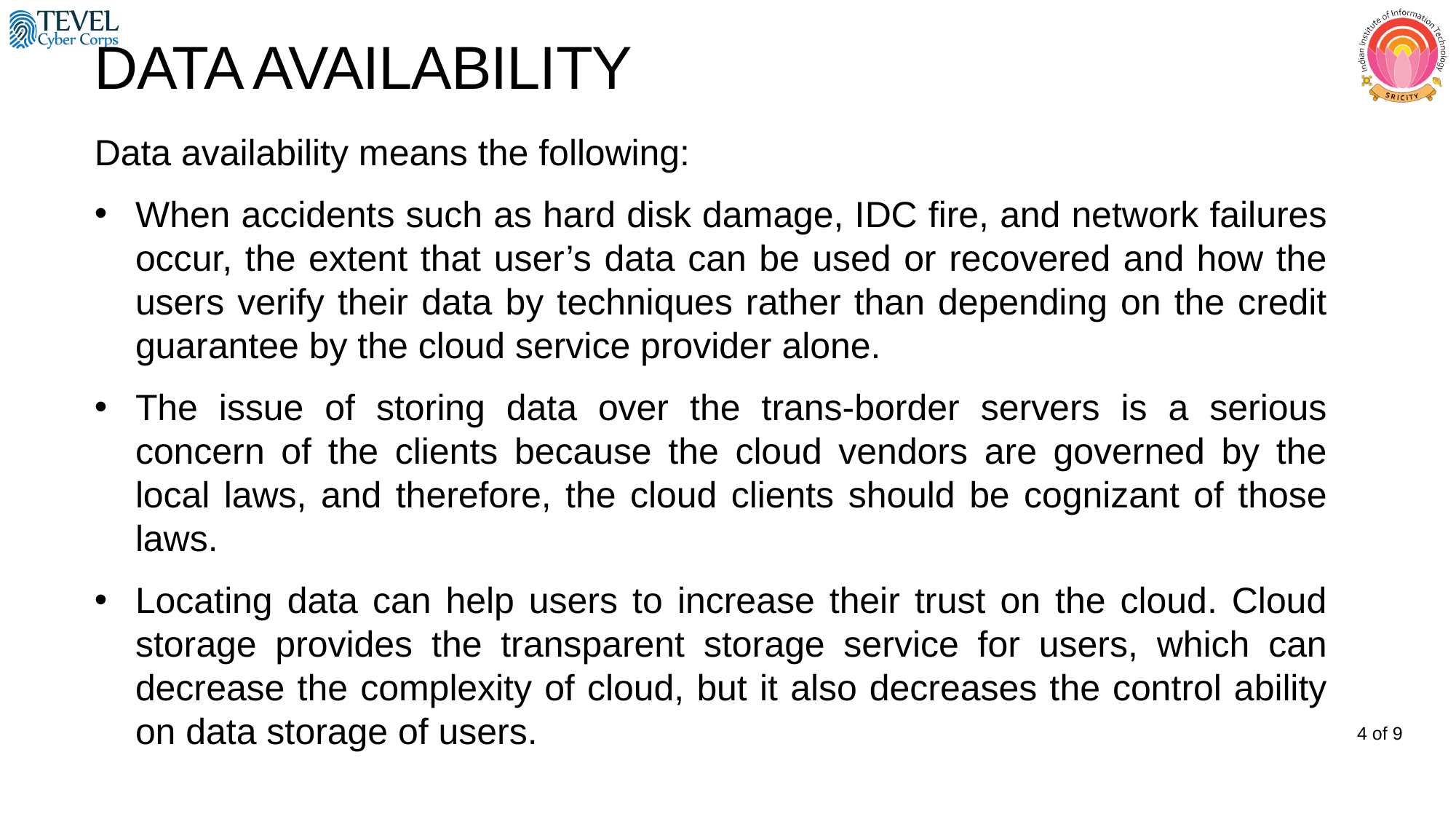

DATA AVAILABILITY
Data availability means the following:
When accidents such as hard disk damage, IDC fire, and network failures occur, the extent that user’s data can be used or recovered and how the users verify their data by techniques rather than depending on the credit guarantee by the cloud service provider alone.
The issue of storing data over the trans-border servers is a serious concern of the clients because the cloud vendors are governed by the local laws, and therefore, the cloud clients should be cognizant of those laws.
Locating data can help users to increase their trust on the cloud. Cloud storage provides the transparent storage service for users, which can decrease the complexity of cloud, but it also decreases the control ability on data storage of users.
4 of 9
21